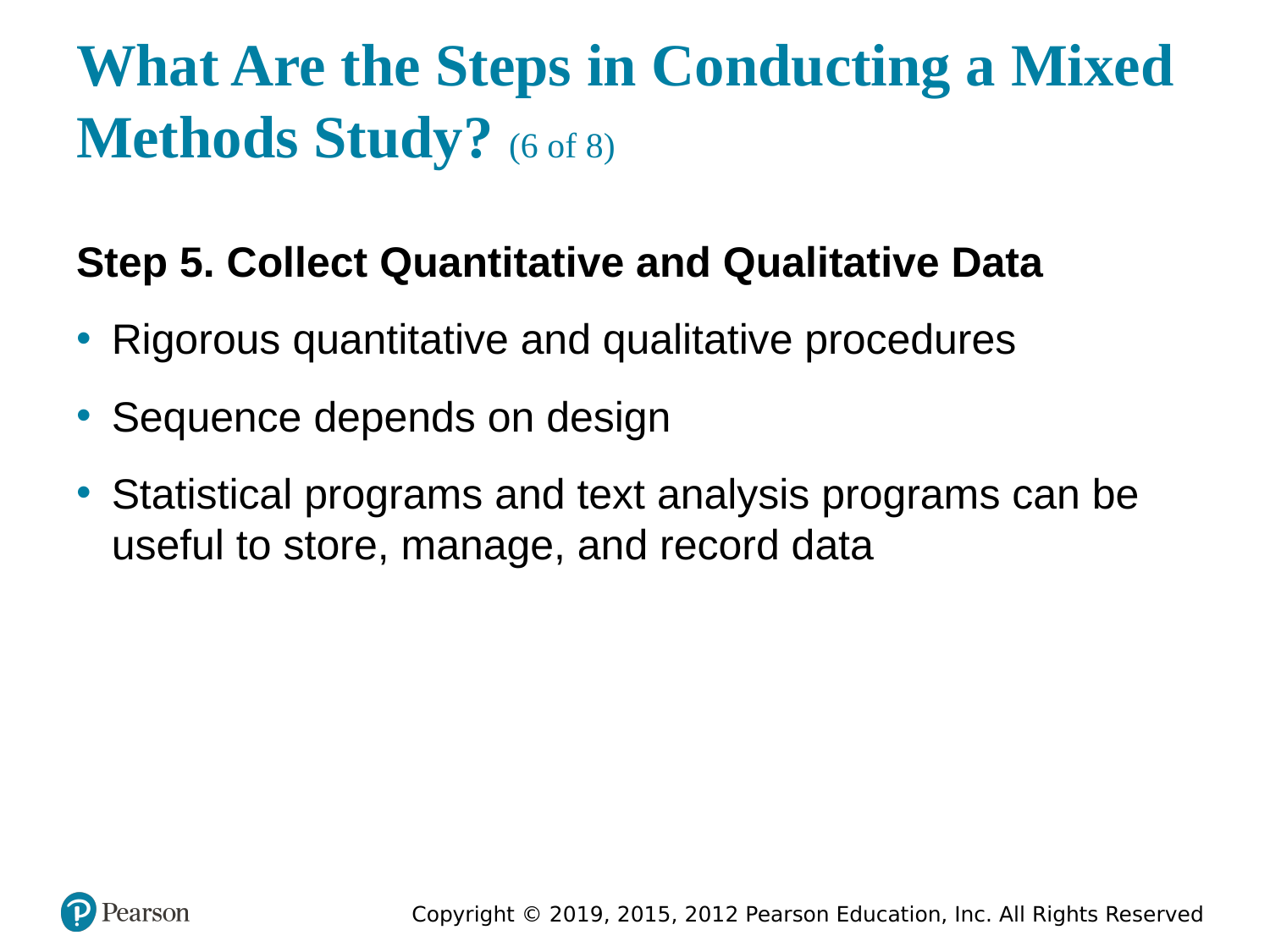

# What Are the Steps in Conducting a Mixed Methods Study? (6 of 8)
Step 5. Collect Quantitative and Qualitative Data
Rigorous quantitative and qualitative procedures
Sequence depends on design
Statistical programs and text analysis programs can be useful to store, manage, and record data